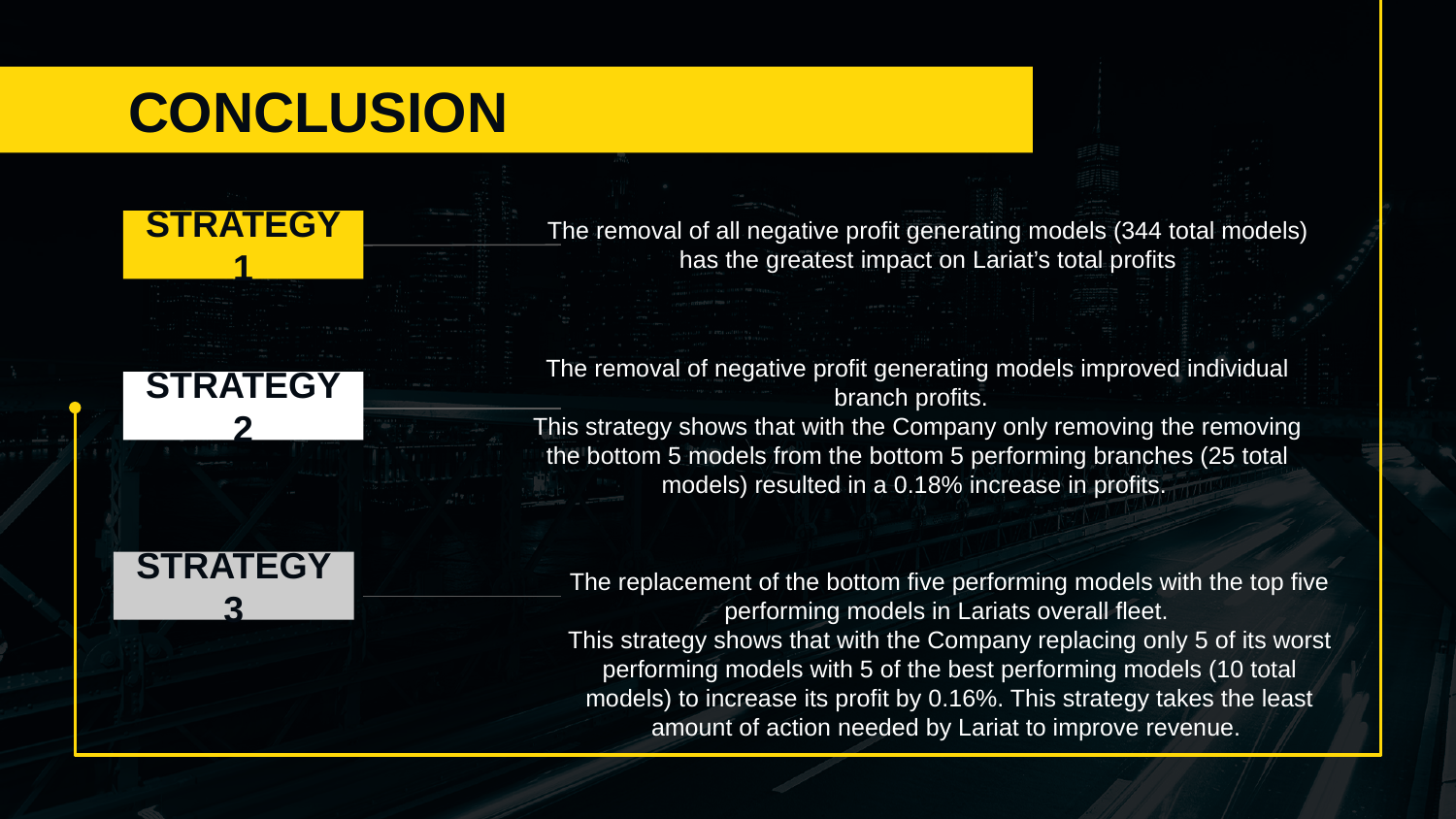

# CONCLUSION
The removal of all negative profit generating models (344 total models) has the greatest impact on Lariat’s total profits

STRATEGY 1
STRATEGY 2
The removal of negative profit generating models improved individual branch profits.
This strategy shows that with the Company only removing the removing the bottom 5 models from the bottom 5 performing branches (25 total models) resulted in a 0.18% increase in profits.

STRATEGY 3
The replacement of the bottom five performing models with the top five performing models in Lariats overall fleet.
This strategy shows that with the Company replacing only 5 of its worst performing models with 5 of the best performing models (10 total models) to increase its profit by 0.16%. This strategy takes the least amount of action needed by Lariat to improve revenue.